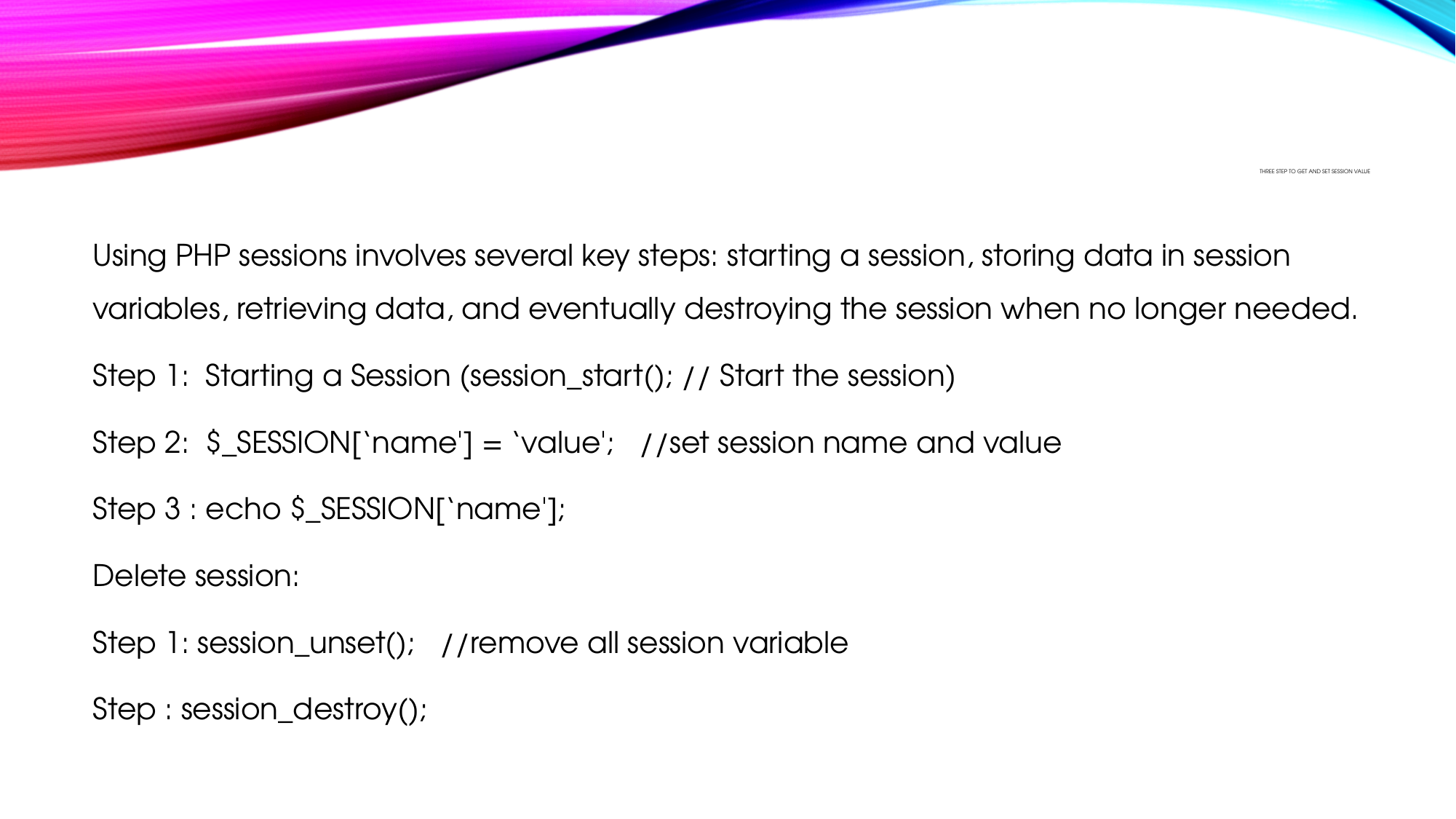

# Three step to get and set session value
Using PHP sessions involves several key steps: starting a session, storing data in session variables, retrieving data, and eventually destroying the session when no longer needed.
Step 1:  Starting a Session (session_start(); // Start the session)
Step 2:  $_SESSION[‘name'] = ‘value';   //set session name and value
Step 3 : echo $_SESSION[‘name'];
Delete session:
Step 1: session_unset();   //remove all session variable
Step : session_destroy();